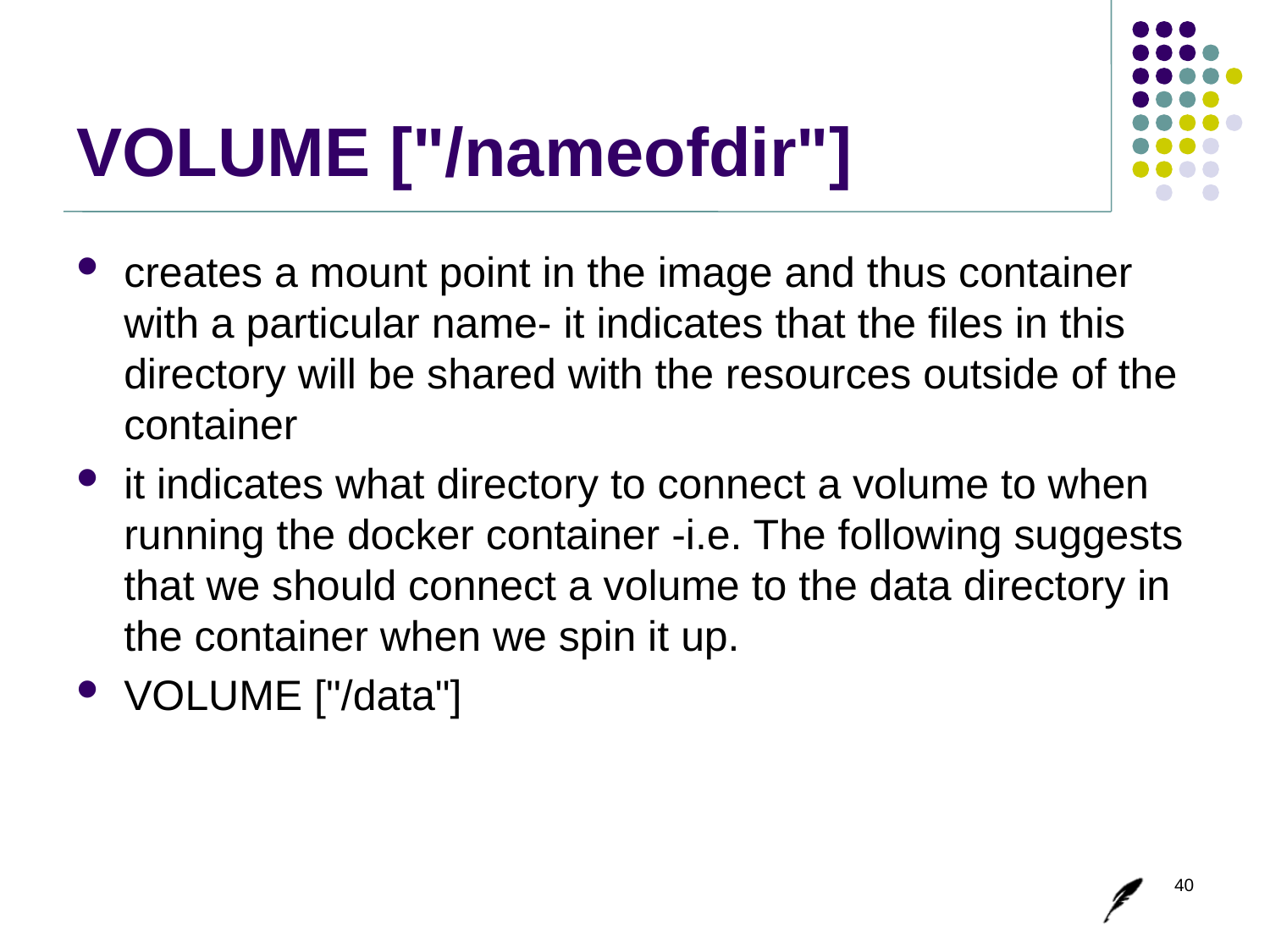

# VOLUME ["/nameofdir"]
creates a mount point in the image and thus container with a particular name- it indicates that the files in this directory will be shared with the resources outside of the container
it indicates what directory to connect a volume to when running the docker container -i.e. The following suggests that we should connect a volume to the data directory in the container when we spin it up.
VOLUME ["/data"]
40